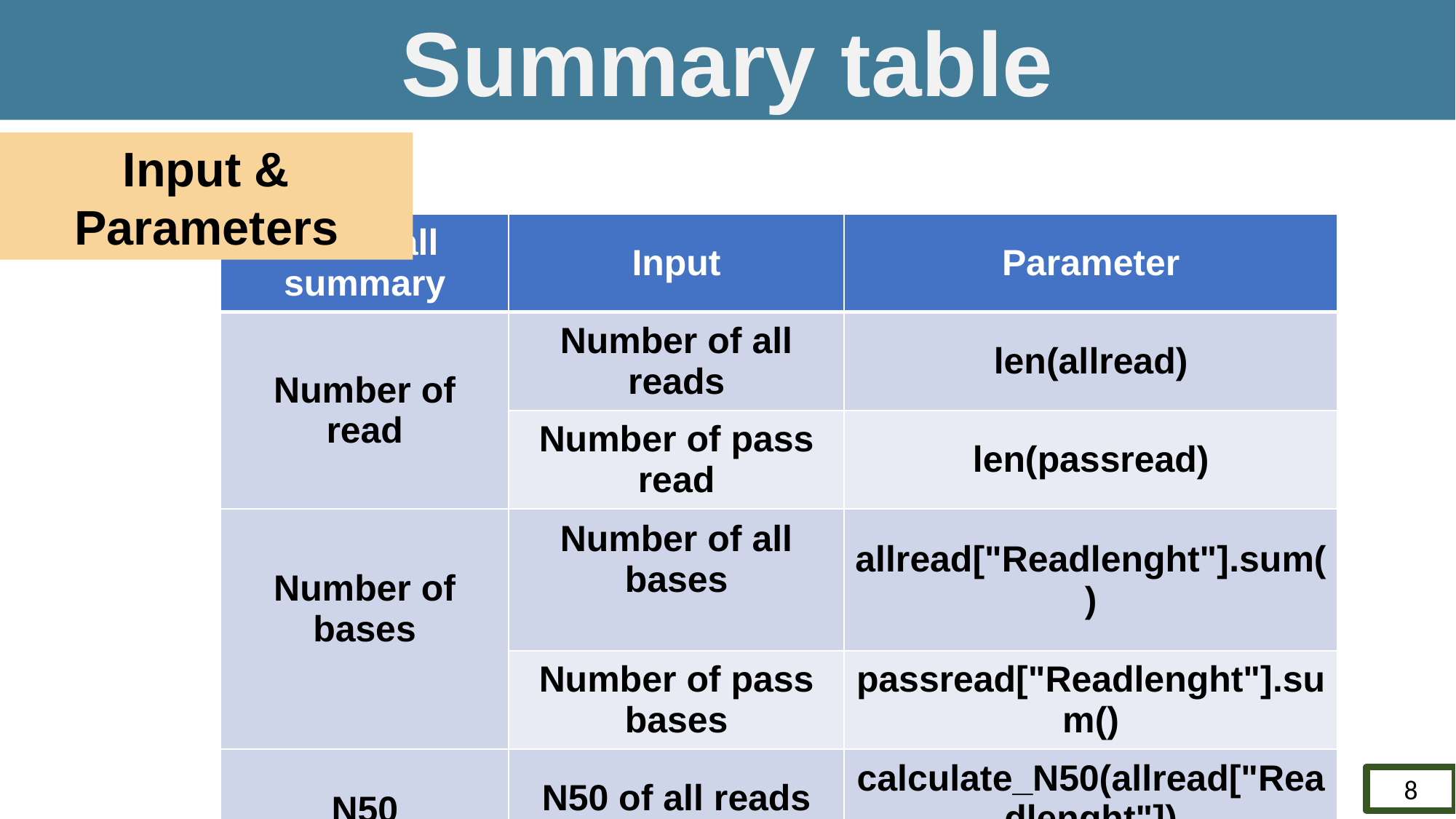

Summary table
Input & Parameters
| Basecall summary | Input | Parameter |
| --- | --- | --- |
| Number of read | Number of all reads | len(allread) |
|  | Number of pass read | len(passread) |
| Number of bases | Number of all bases | allread["Readlenght"].sum() |
|  | Number of pass bases | passread["Readlenght"].sum() |
| N50 (Using define function) | N50 of all reads | calculate\_N50(allread["Readlenght"]) |
|  | N50 of pass reads | calculate\_N50(passread["Readlenght"]) |
8